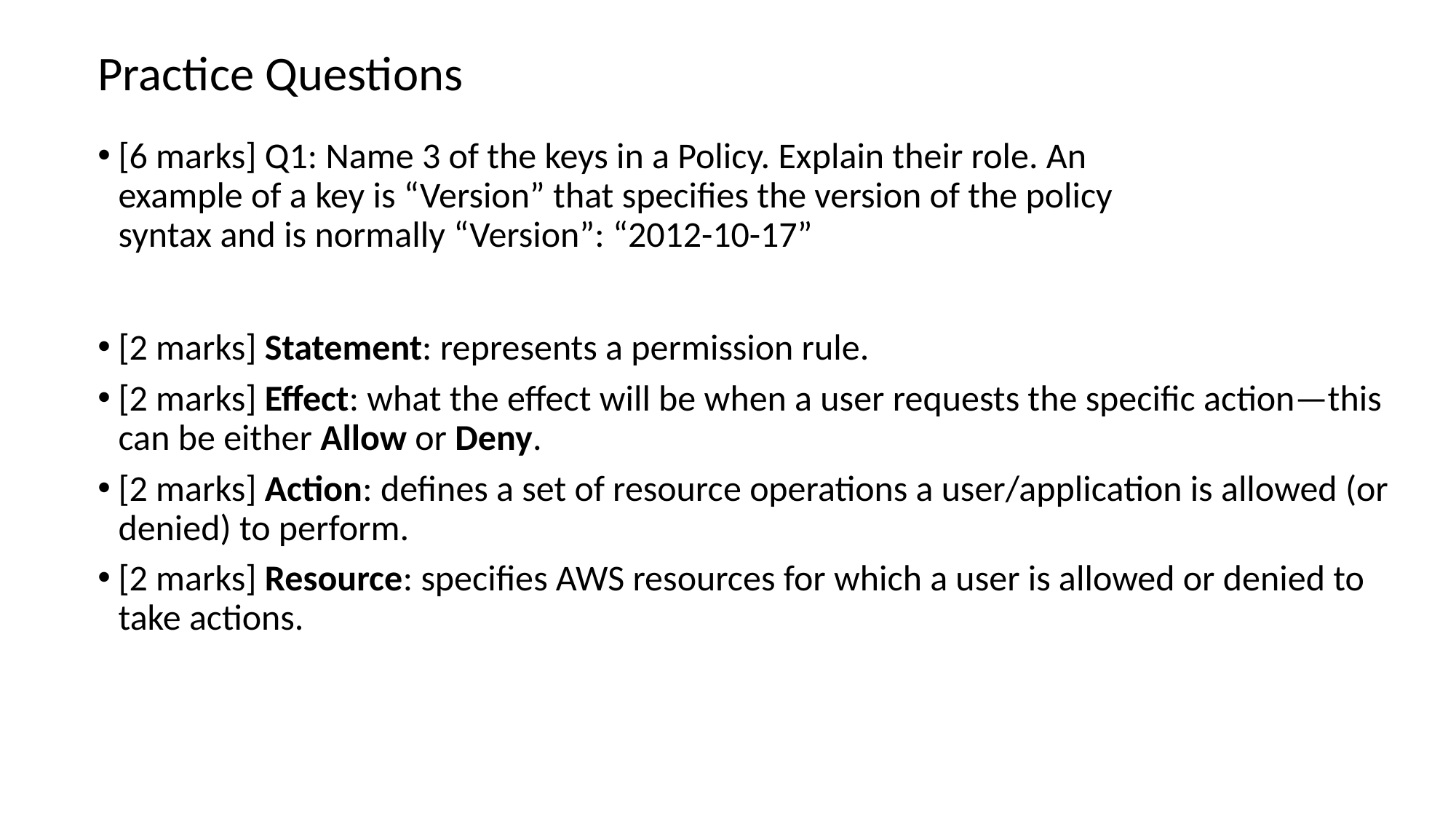

# Practice Questions
[6 marks] Q1: Name 3 of the keys in a Policy. Explain their role. An example of a key is “Version” that specifies the version of the policy syntax and is normally “Version”: “2012-10-17”

[2 marks] Statement: represents a permission rule.
[2 marks] Effect: what the effect will be when a user requests the specific action—this can be either Allow or Deny.
[2 marks] Action: defines a set of resource operations a user/application is allowed (or denied) to perform.
[2 marks] Resource: specifies AWS resources for which a user is allowed or denied to take actions.